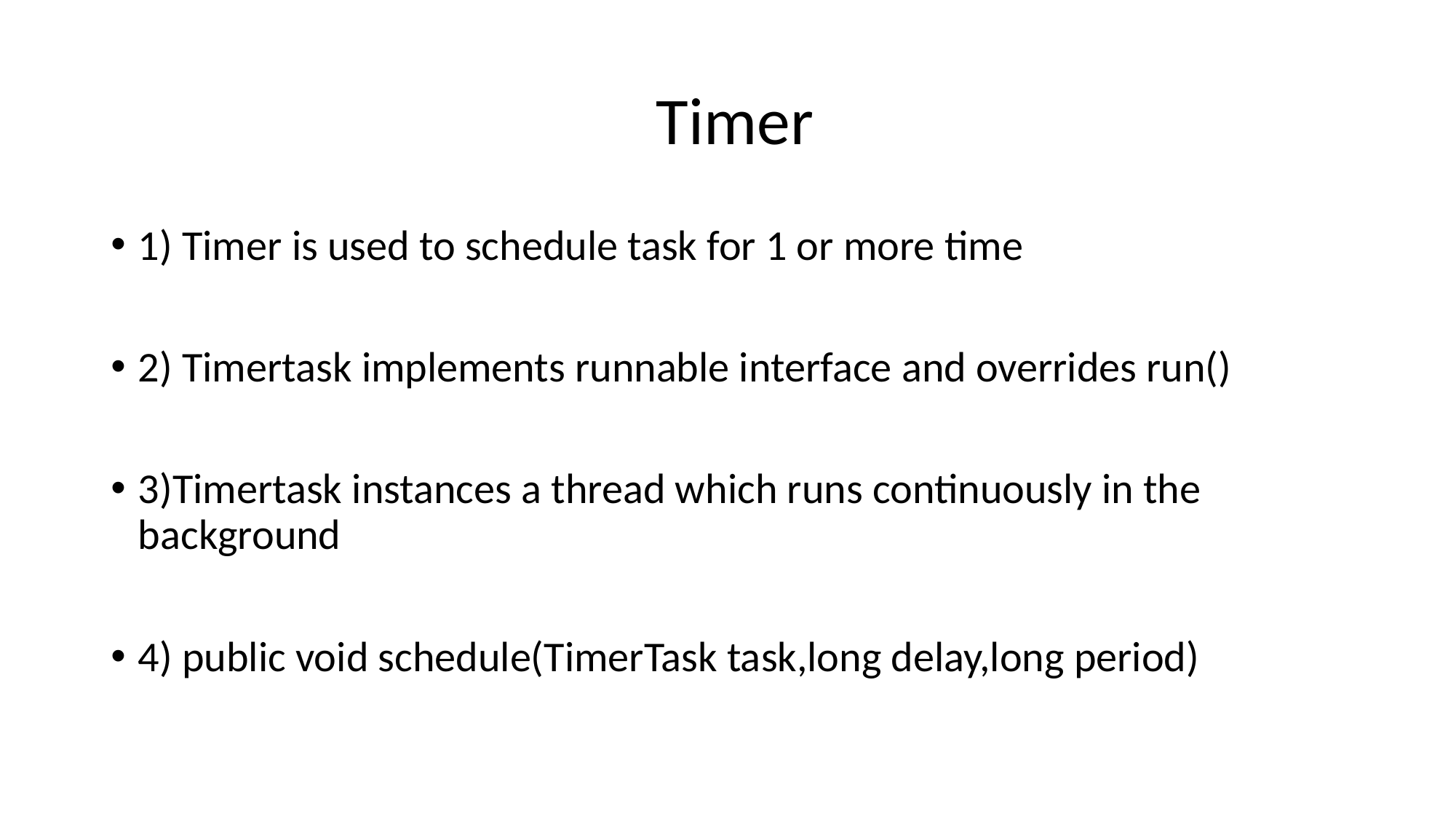

# Timer
1) Timer is used to schedule task for 1 or more time

2) Timertask implements runnable interface and overrides run()

3)Timertask instances a thread which runs continuously in the background

4) public void schedule(TimerTask task,long delay,long period)